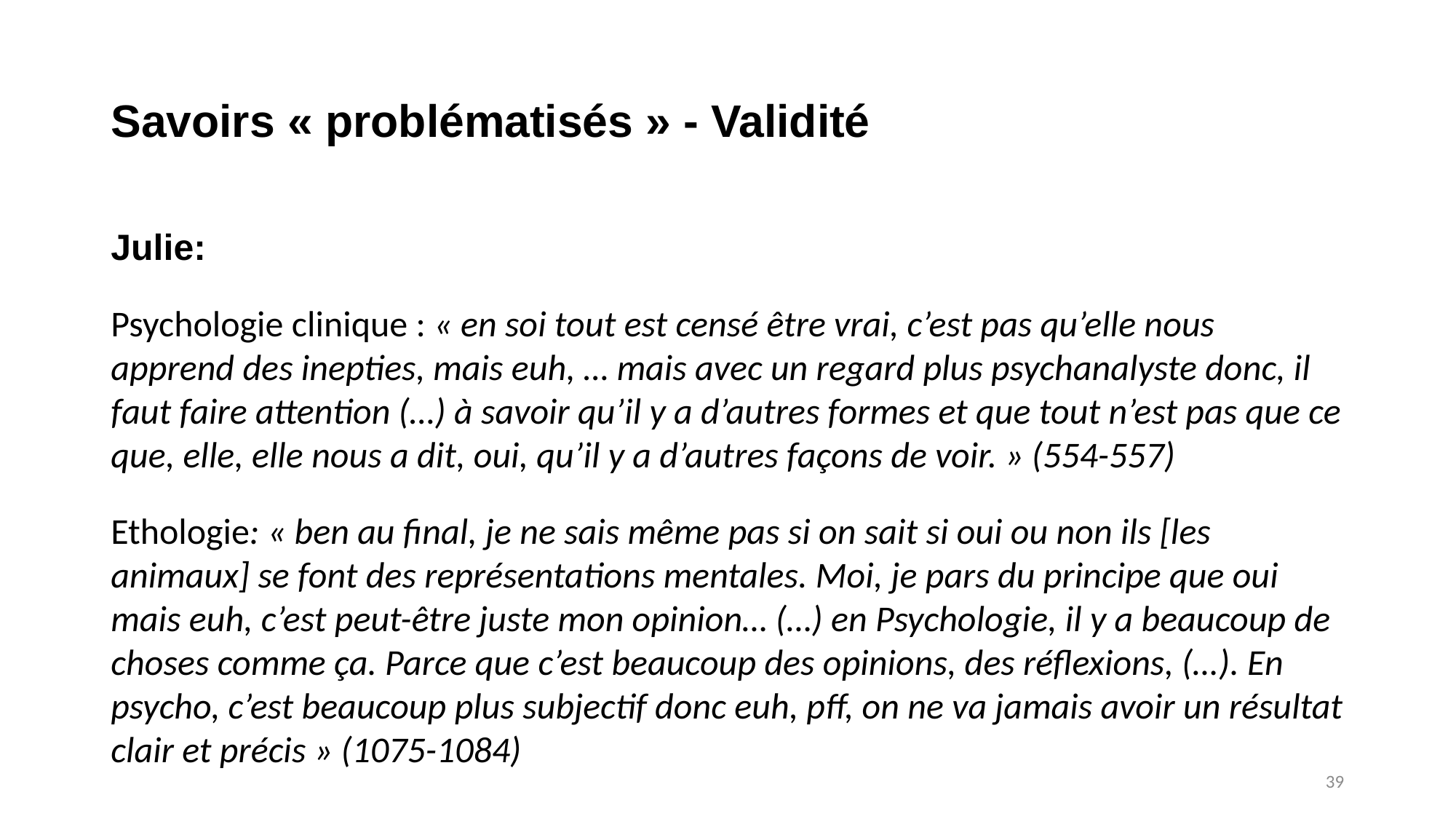

# Savoirs « problématisés » - Validité
Julie:

Psychologie clinique : « en soi tout est censé être vrai, c’est pas qu’elle nous apprend des inepties, mais euh, … mais avec un regard plus psychanalyste donc, il faut faire attention (…) à savoir qu’il y a d’autres formes et que tout n’est pas que ce que, elle, elle nous a dit, oui, qu’il y a d’autres façons de voir. » (554-557)

Ethologie: « ben au final, je ne sais même pas si on sait si oui ou non ils [les animaux] se font des représentations mentales. Moi, je pars du principe que oui mais euh, c’est peut-être juste mon opinion… (…) en Psychologie, il y a beaucoup de choses comme ça. Parce que c’est beaucoup des opinions, des réflexions, (…). En psycho, c’est beaucoup plus subjectif donc euh, pff, on ne va jamais avoir un résultat clair et précis » (1075-1084)
39